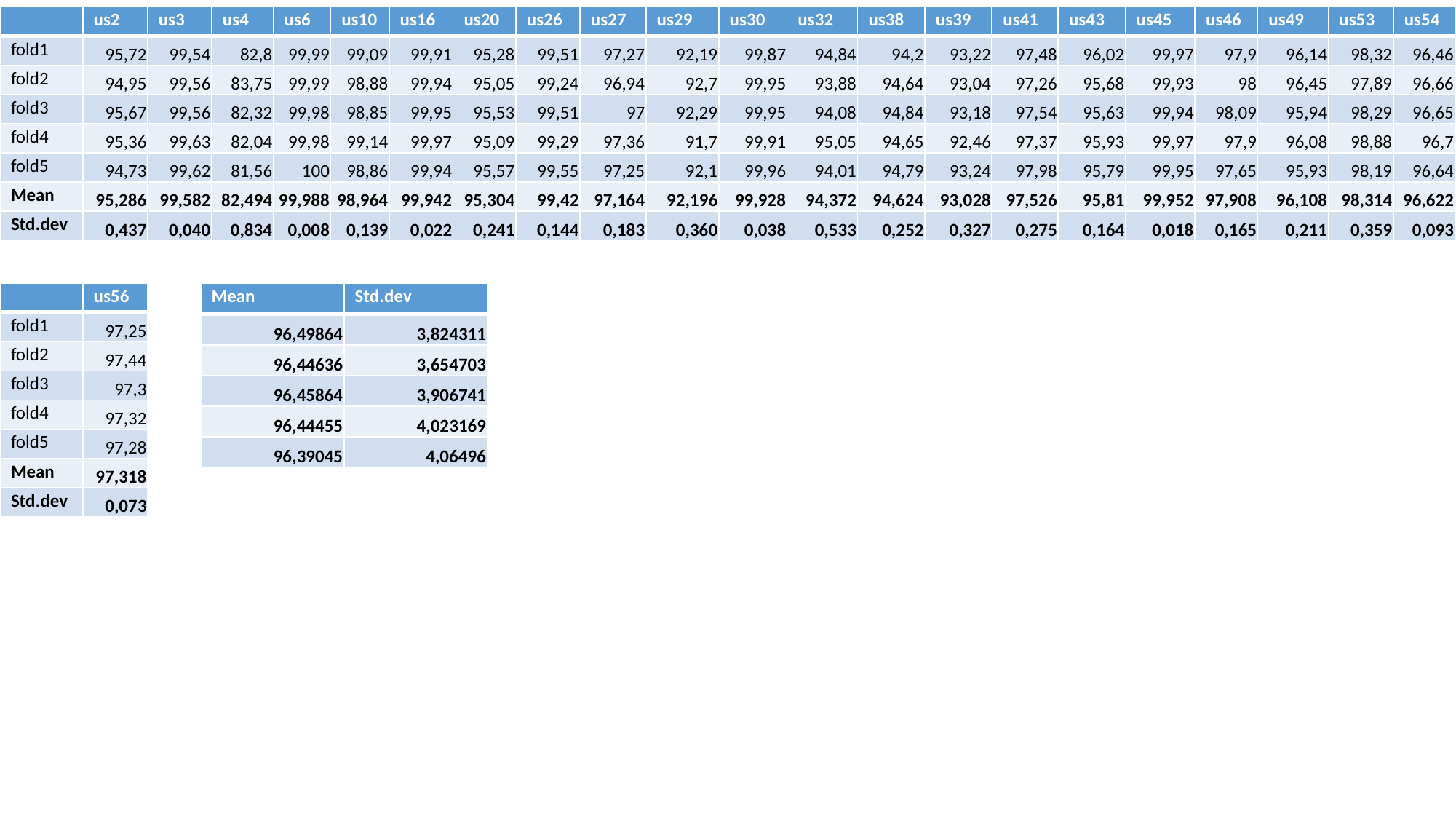

|  | us2 | us3 | us4 | us6 | us10 | us16 | us20 | us26 | us27 | us29 | us30 | us32 | us38 | us39 | us41 | us43 | us45 | us46 | us49 | us53 | us54 |
| --- | --- | --- | --- | --- | --- | --- | --- | --- | --- | --- | --- | --- | --- | --- | --- | --- | --- | --- | --- | --- | --- |
| fold1 | 95,72 | 99,54 | 82,8 | 99,99 | 99,09 | 99,91 | 95,28 | 99,51 | 97,27 | 92,19 | 99,87 | 94,84 | 94,2 | 93,22 | 97,48 | 96,02 | 99,97 | 97,9 | 96,14 | 98,32 | 96,46 |
| fold2 | 94,95 | 99,56 | 83,75 | 99,99 | 98,88 | 99,94 | 95,05 | 99,24 | 96,94 | 92,7 | 99,95 | 93,88 | 94,64 | 93,04 | 97,26 | 95,68 | 99,93 | 98 | 96,45 | 97,89 | 96,66 |
| fold3 | 95,67 | 99,56 | 82,32 | 99,98 | 98,85 | 99,95 | 95,53 | 99,51 | 97 | 92,29 | 99,95 | 94,08 | 94,84 | 93,18 | 97,54 | 95,63 | 99,94 | 98,09 | 95,94 | 98,29 | 96,65 |
| fold4 | 95,36 | 99,63 | 82,04 | 99,98 | 99,14 | 99,97 | 95,09 | 99,29 | 97,36 | 91,7 | 99,91 | 95,05 | 94,65 | 92,46 | 97,37 | 95,93 | 99,97 | 97,9 | 96,08 | 98,88 | 96,7 |
| fold5 | 94,73 | 99,62 | 81,56 | 100 | 98,86 | 99,94 | 95,57 | 99,55 | 97,25 | 92,1 | 99,96 | 94,01 | 94,79 | 93,24 | 97,98 | 95,79 | 99,95 | 97,65 | 95,93 | 98,19 | 96,64 |
| Mean | 95,286 | 99,582 | 82,494 | 99,988 | 98,964 | 99,942 | 95,304 | 99,42 | 97,164 | 92,196 | 99,928 | 94,372 | 94,624 | 93,028 | 97,526 | 95,81 | 99,952 | 97,908 | 96,108 | 98,314 | 96,622 |
| Std.dev | 0,437 | 0,040 | 0,834 | 0,008 | 0,139 | 0,022 | 0,241 | 0,144 | 0,183 | 0,360 | 0,038 | 0,533 | 0,252 | 0,327 | 0,275 | 0,164 | 0,018 | 0,165 | 0,211 | 0,359 | 0,093 |
|  | us56 |
| --- | --- |
| fold1 | 97,25 |
| fold2 | 97,44 |
| fold3 | 97,3 |
| fold4 | 97,32 |
| fold5 | 97,28 |
| Mean | 97,318 |
| Std.dev | 0,073 |
| Mean | Std.dev |
| --- | --- |
| 96,49864 | 3,824311 |
| 96,44636 | 3,654703 |
| 96,45864 | 3,906741 |
| 96,44455 | 4,023169 |
| 96,39045 | 4,06496 |